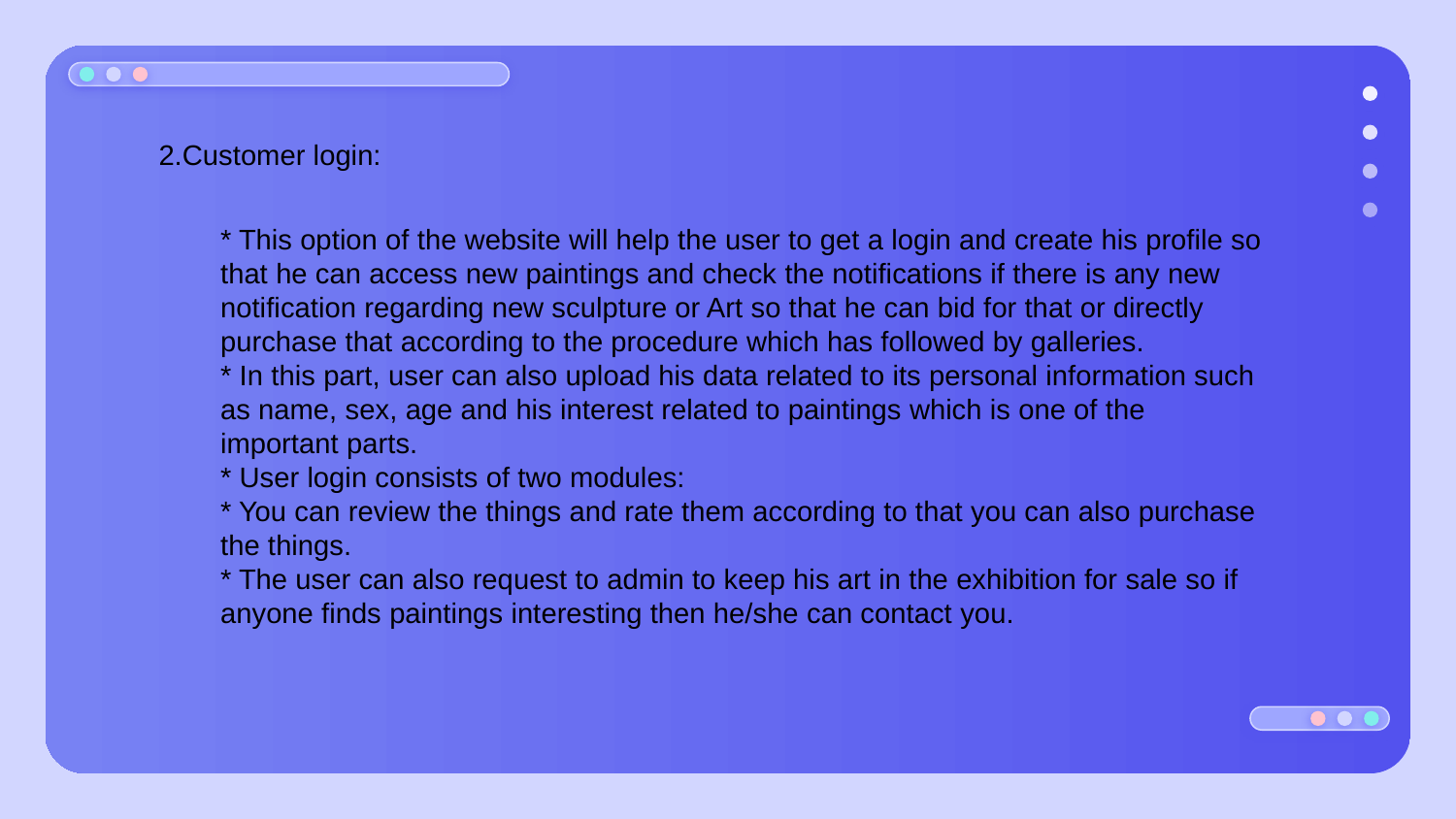

2.Customer login:
* This option of the website will help the user to get a login and create his profile so
that he can access new paintings and check the notifications if there is any new
notification regarding new sculpture or Art so that he can bid for that or directly
purchase that according to the procedure which has followed by galleries.
* In this part, user can also upload his data related to its personal information such
as name, sex, age and his interest related to paintings which is one of the
important parts.
* User login consists of two modules:
* You can review the things and rate them according to that you can also purchase
the things.
* The user can also request to admin to keep his art in the exhibition for sale so if
anyone finds paintings interesting then he/she can contact you.